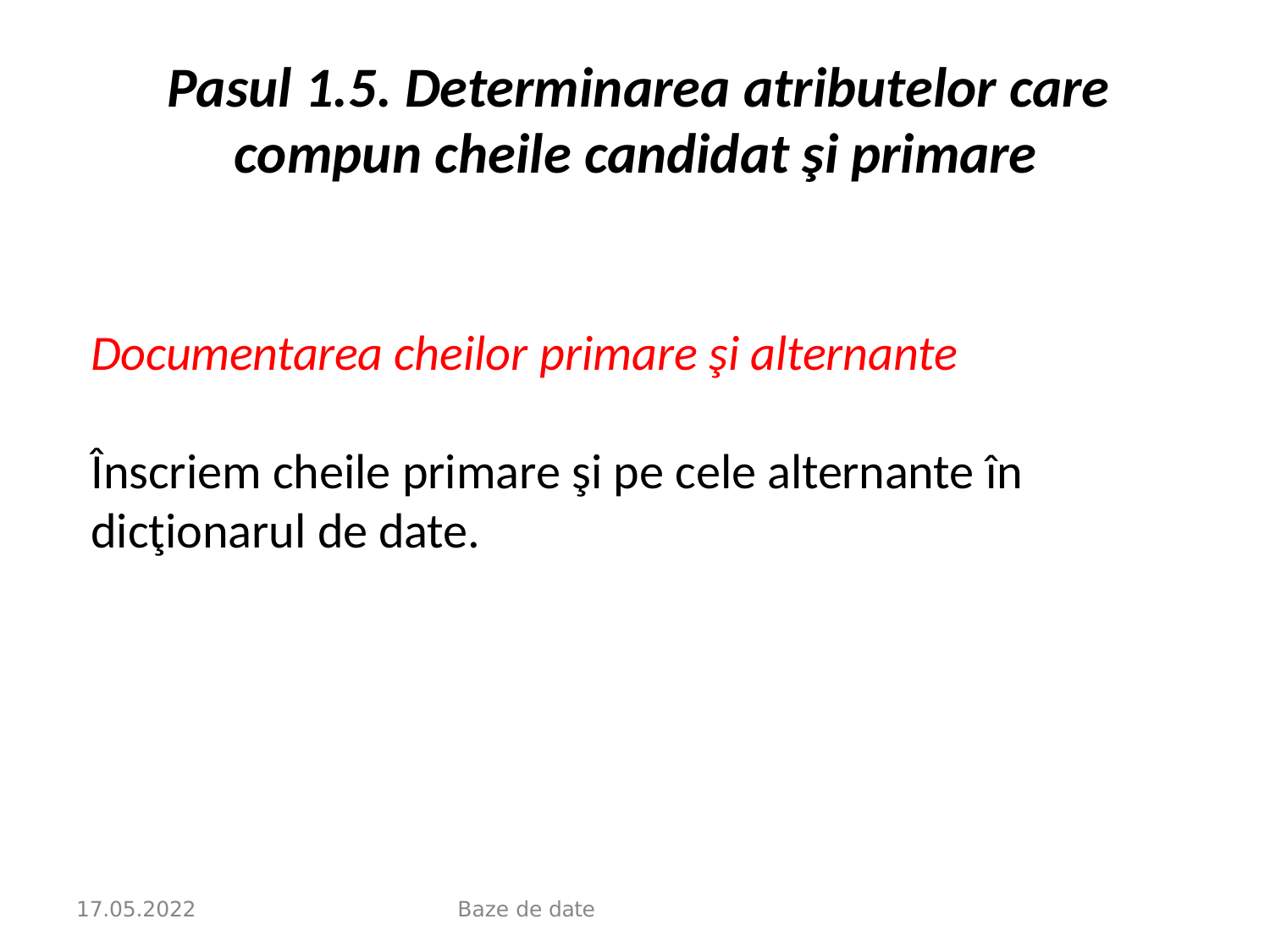

# Pasul 1.5. Determinarea atributelor care compun cheile candidat şi primare
Documentarea cheilor primare şi alternante
Înscriem cheile primare şi pe cele alternante în dicţionarul de date.
17.05.2022
Baze de date